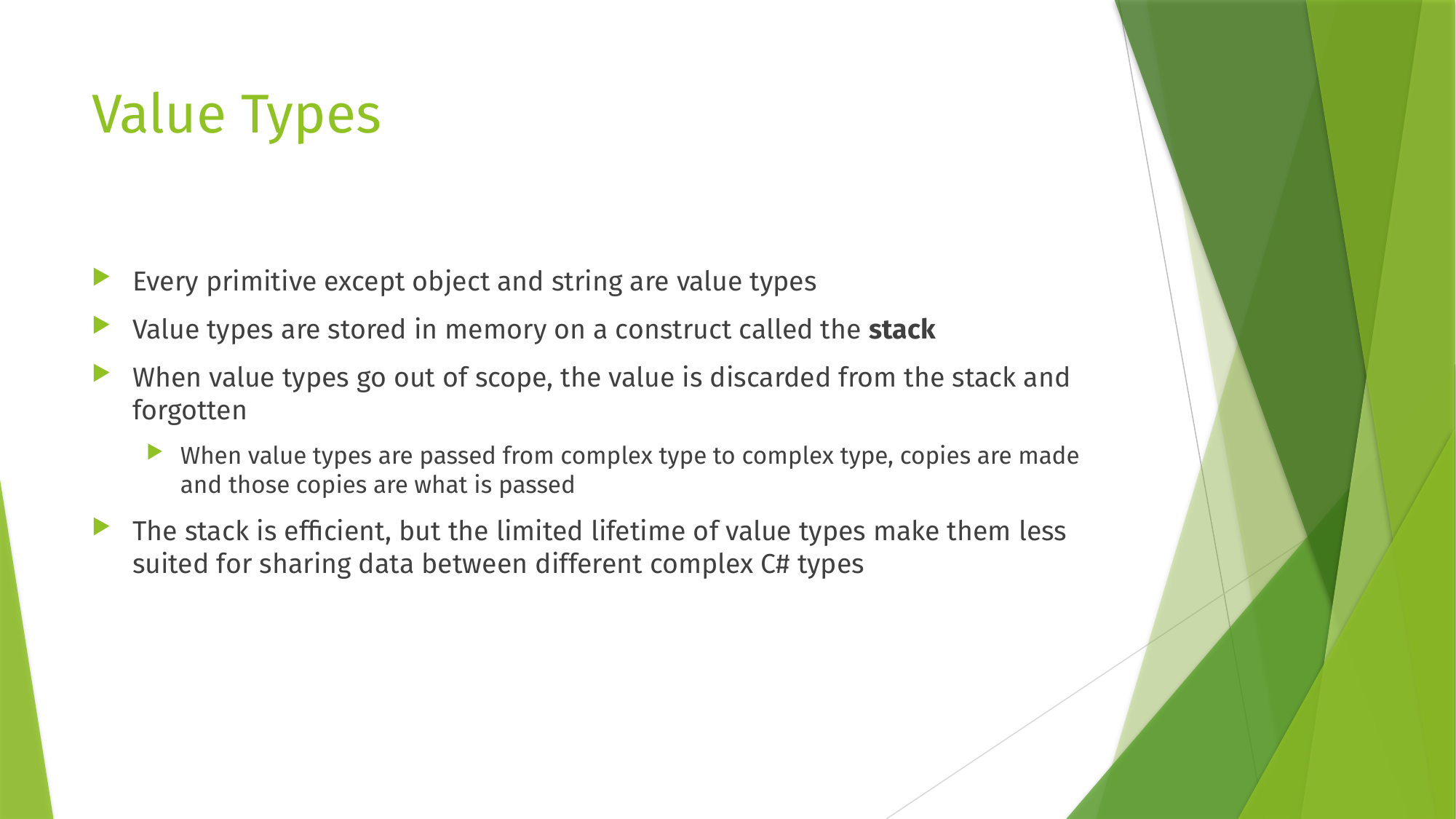

# Value Types
Every primitive except object and string are value types
Value types are stored in memory on a construct called the stack
When value types go out of scope, the value is discarded from the stack and forgotten
When value types are passed from complex type to complex type, copies are made and those copies are what is passed
The stack is efficient, but the limited lifetime of value types make them less suited for sharing data between different complex C# types